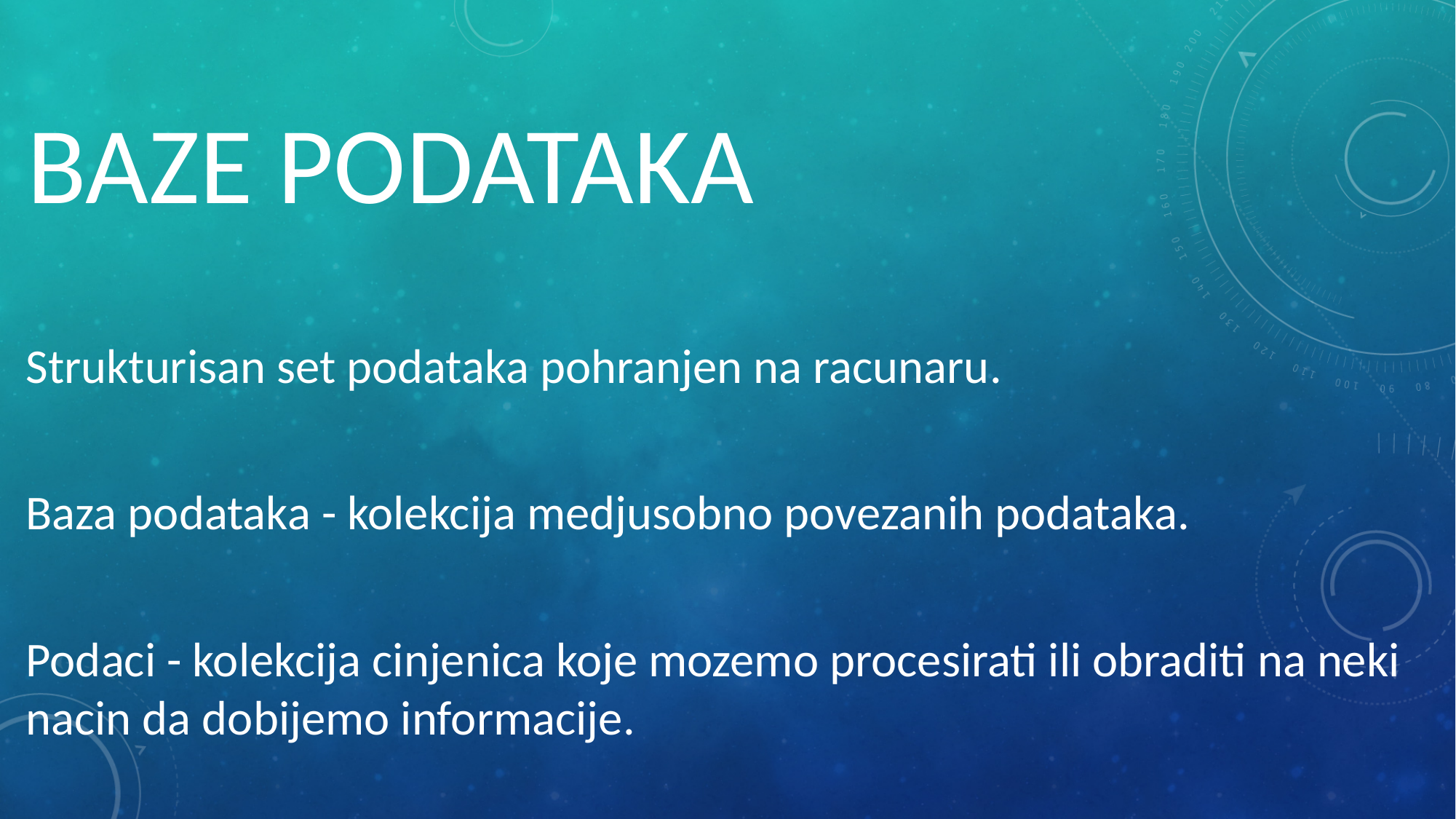

# BAZE PODATAKA
Strukturisan set podataka pohranjen na racunaru.

Baza podataka - kolekcija medjusobno povezanih podataka.

Podaci - kolekcija cinjenica koje mozemo procesirati ili obraditi na neki nacin da dobijemo informacije.